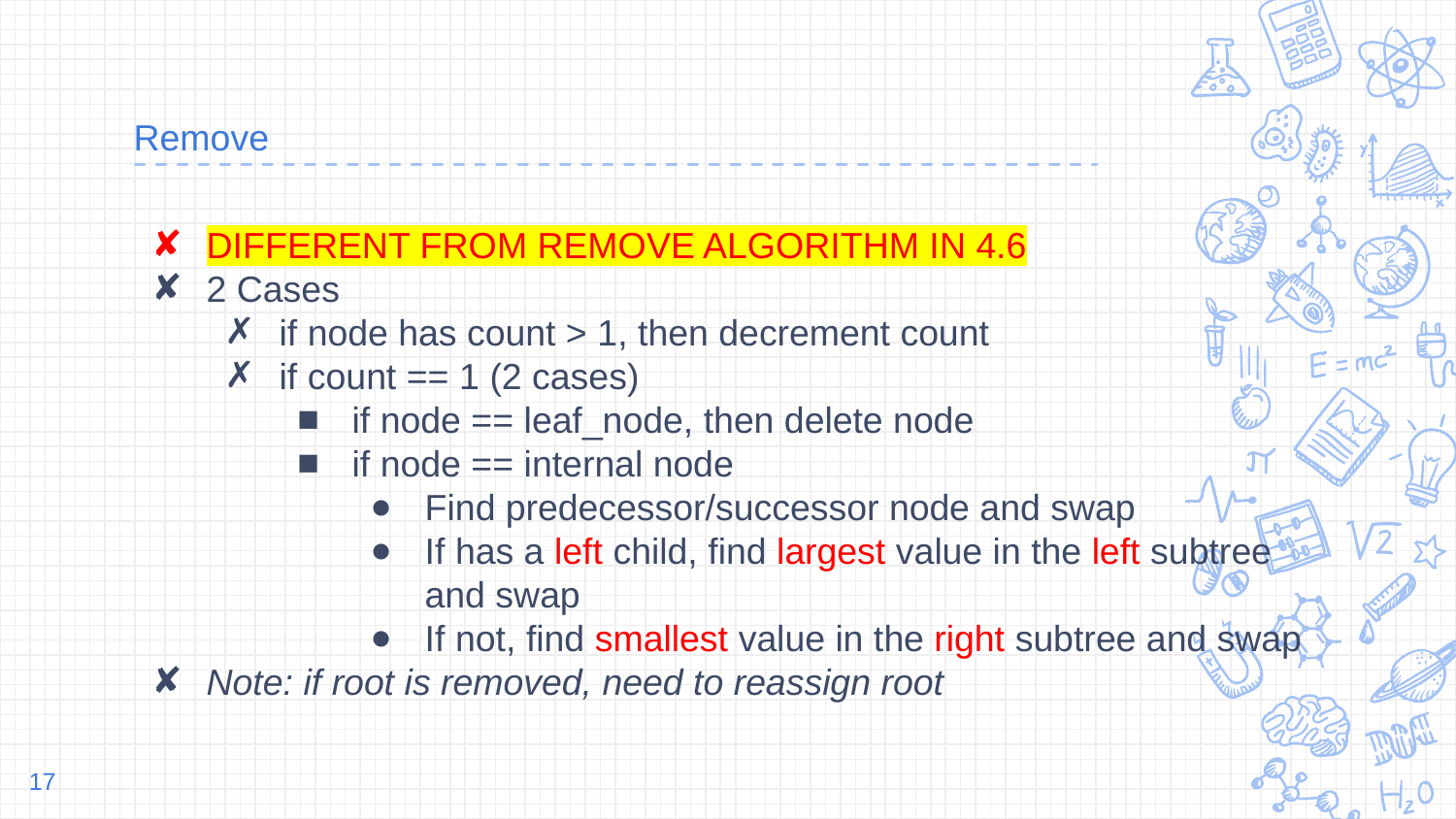

# Remove
DIFFERENT FROM REMOVE ALGORITHM IN 4.6
2 Cases
if node has count > 1, then decrement count
if count == 1 (2 cases)
if node == leaf_node, then delete node
if node == internal node
Find predecessor/successor node and swap
If has a left child, find largest value in the left subtree and swap
If not, find smallest value in the right subtree and swap
Note: if root is removed, need to reassign root
17